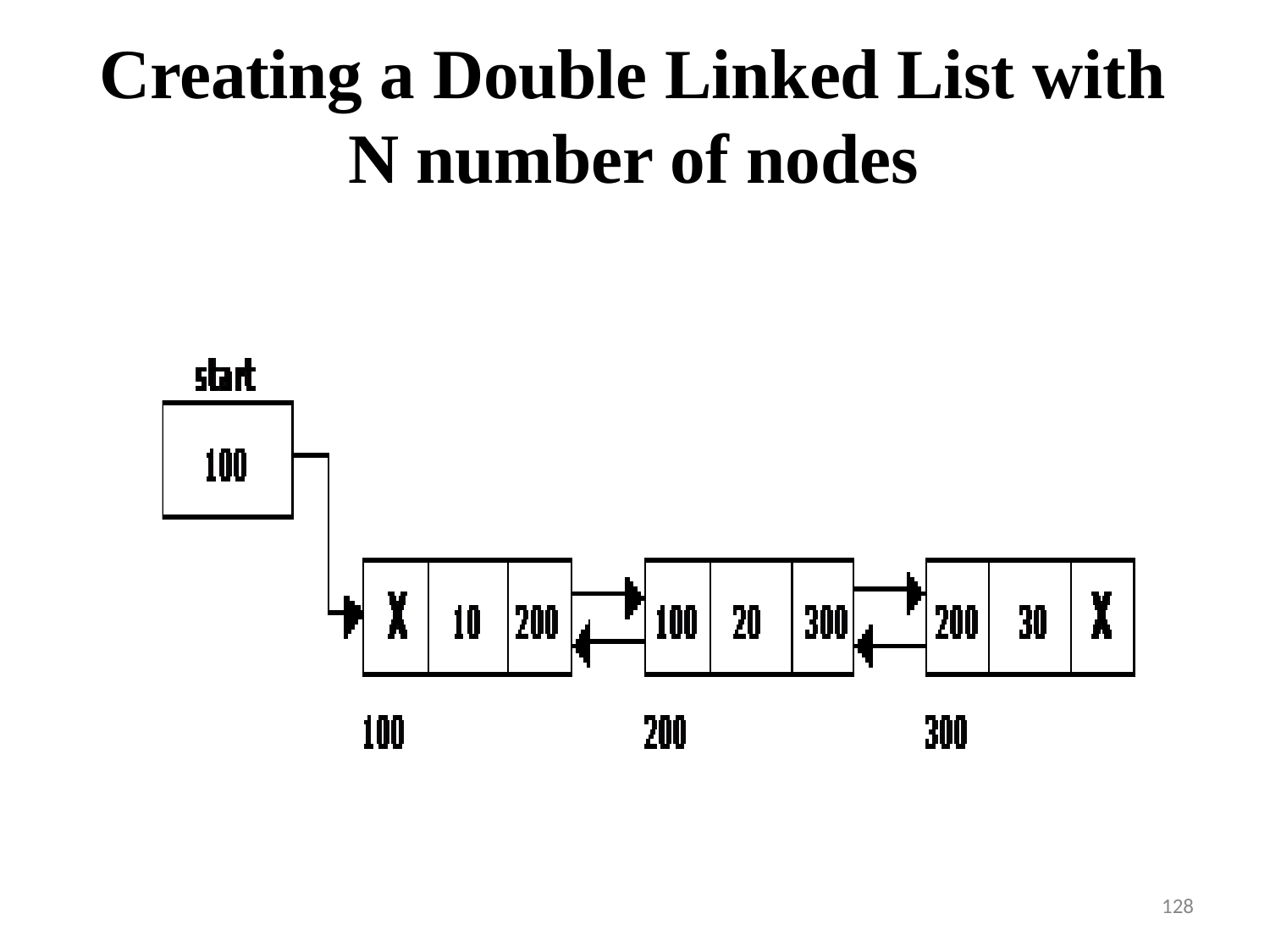

# Creating a Double Linked List with  N number of nodes

128